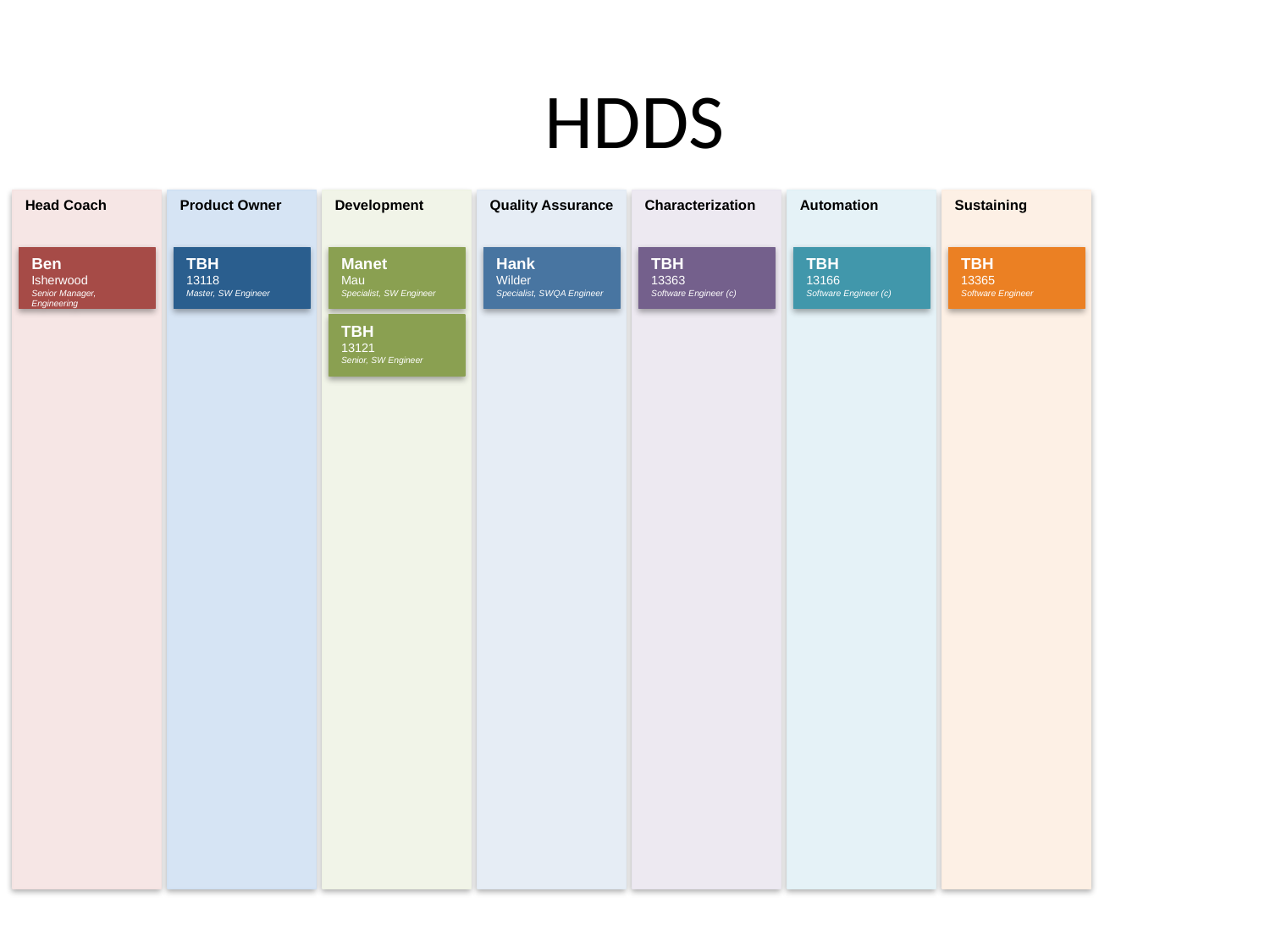

# HDDS
Head Coach
Product Owner
Development
Quality Assurance
Characterization
Automation
Sustaining
BenIsherwoodSenior Manager, Engineering
TBH13118Master, SW Engineer
ManetMauSpecialist, SW Engineer
HankWilderSpecialist, SWQA Engineer
TBH13363Software Engineer (c)
TBH13166Software Engineer (c)
TBH13365Software Engineer
TBH13121Senior, SW Engineer